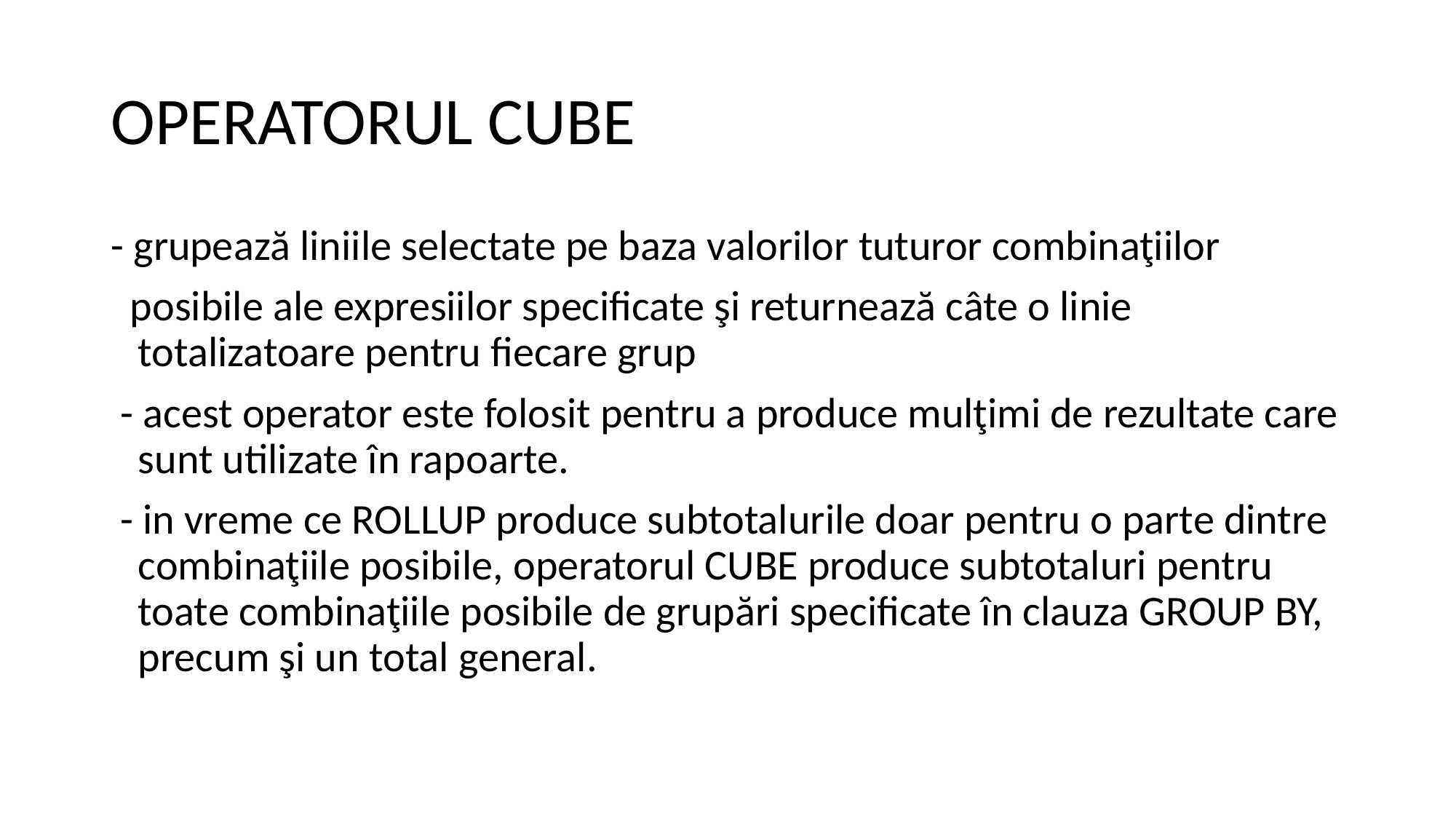

# OPERATORUL CUBE
- grupează liniile selectate pe baza valorilor tuturor combinaţiilor
  posibile ale expresiilor specificate şi returnează câte o linie totalizatoare pentru fiecare grup
 - acest operator este folosit pentru a produce mulţimi de rezultate care sunt utilizate în rapoarte.
 - in vreme ce ROLLUP produce subtotalurile doar pentru o parte dintre combinaţiile posibile, operatorul CUBE produce subtotaluri pentru toate combinaţiile posibile de grupări specificate în clauza GROUP BY, precum şi un total general.